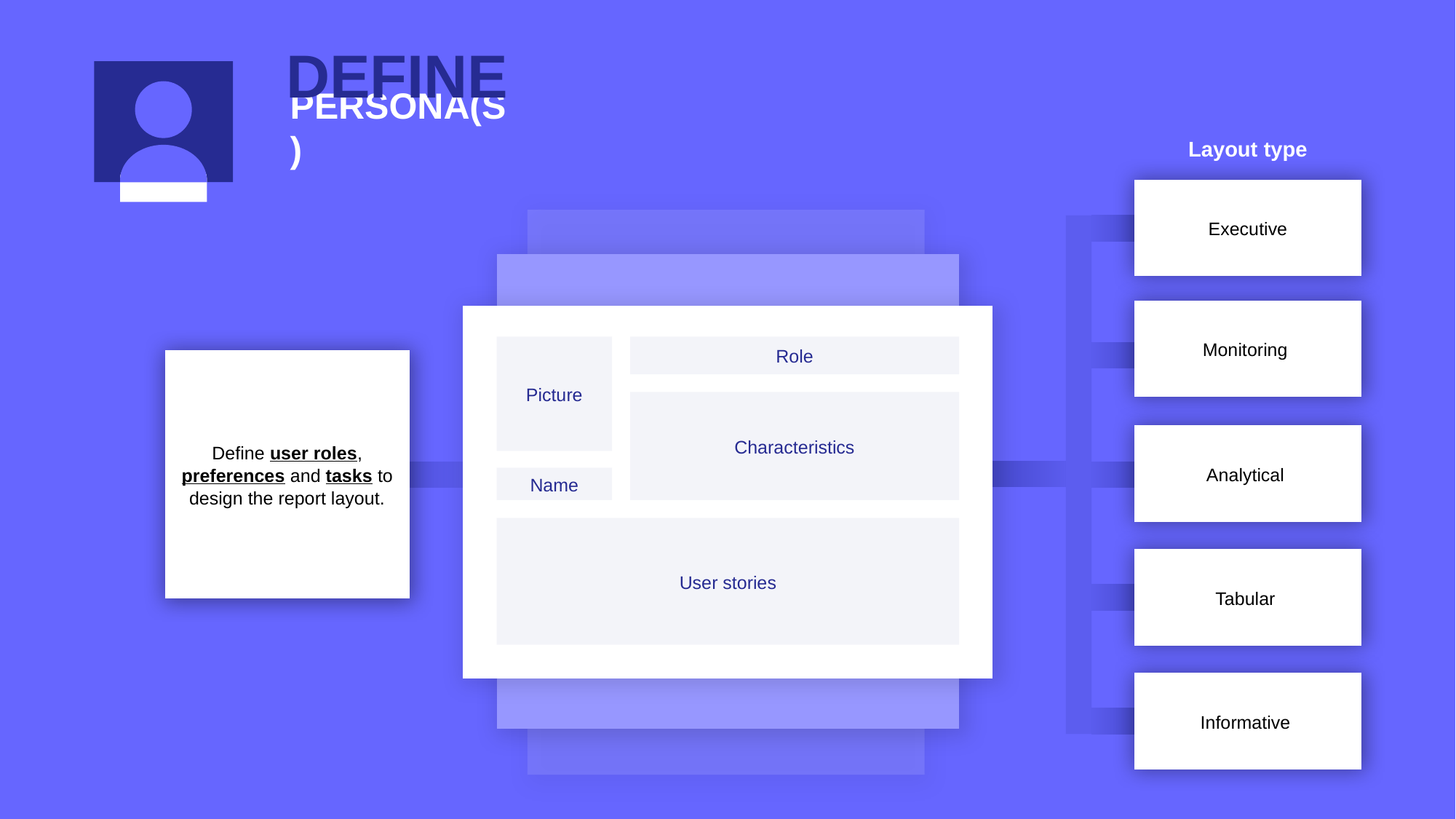

DEFINE

PERSONA(S)
Layout type
Executive
Monitoring
Analytical
Tabular
Informative

Picture
Role
Define user roles, preferences and tasks to design the report layout.
Characteristics

User stories

Name